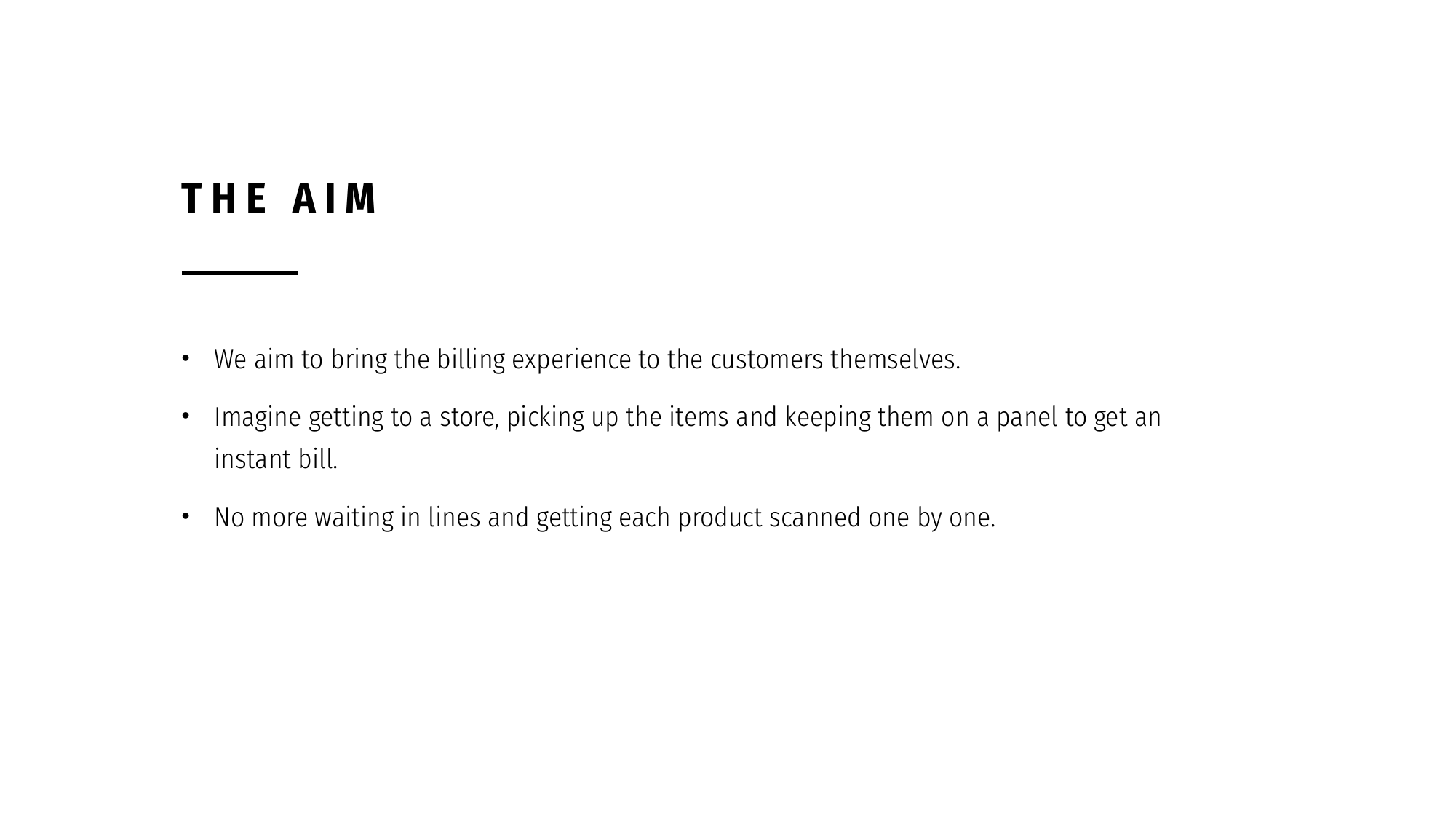

# The aim
We aim to bring the billing experience to the customers themselves.
Imagine getting to a store, picking up the items and keeping them on a panel to get an instant bill.
No more waiting in lines and getting each product scanned one by one.